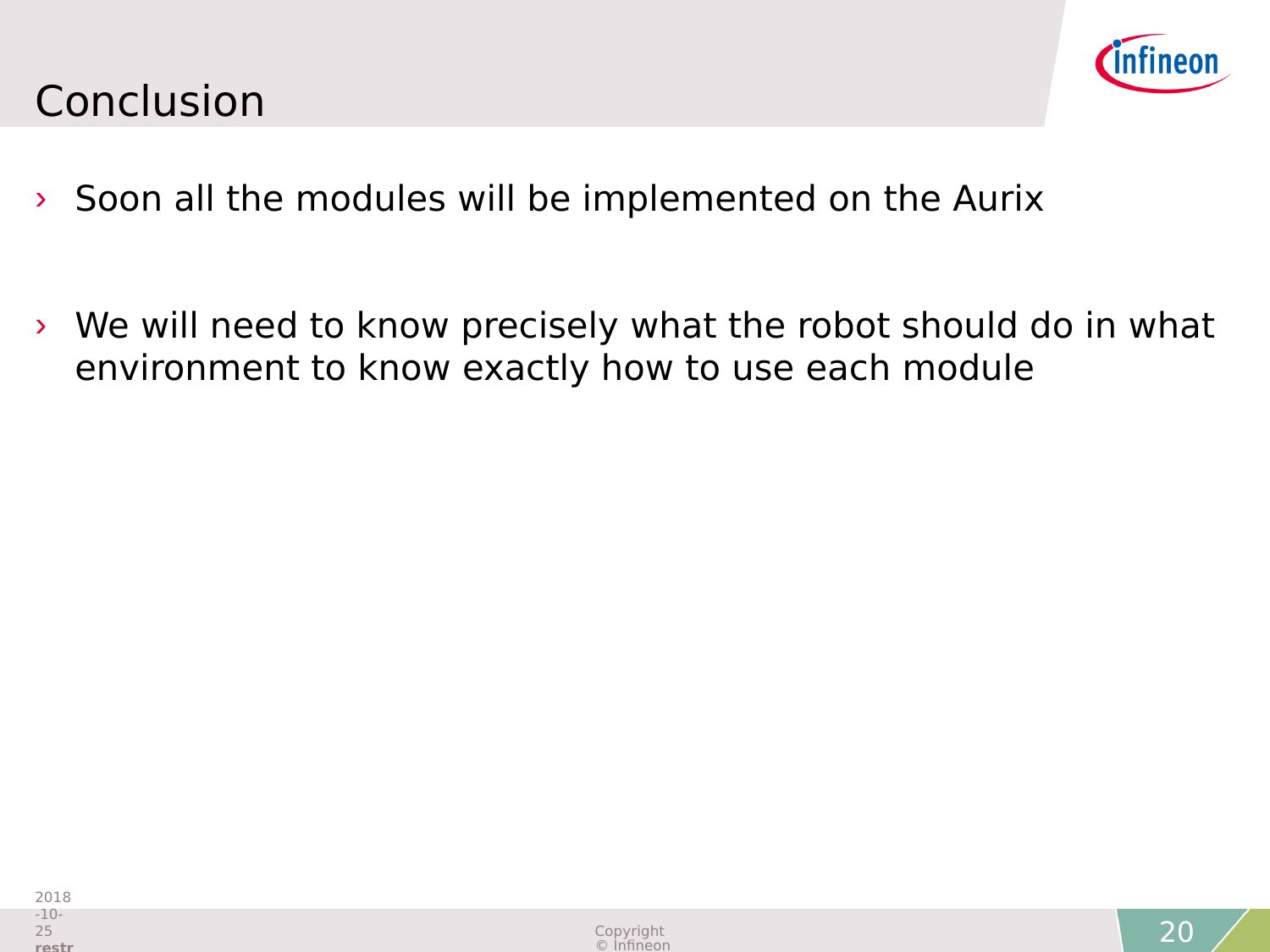

# Conclusion
Soon all the modules will be implemented on the Aurix

We will need to know precisely what the robot should do in what environment to know exactly how to use each module
2018-10-25   restricted
Copyright © Infineon Technologies AG 2018. All rights reserved.
20